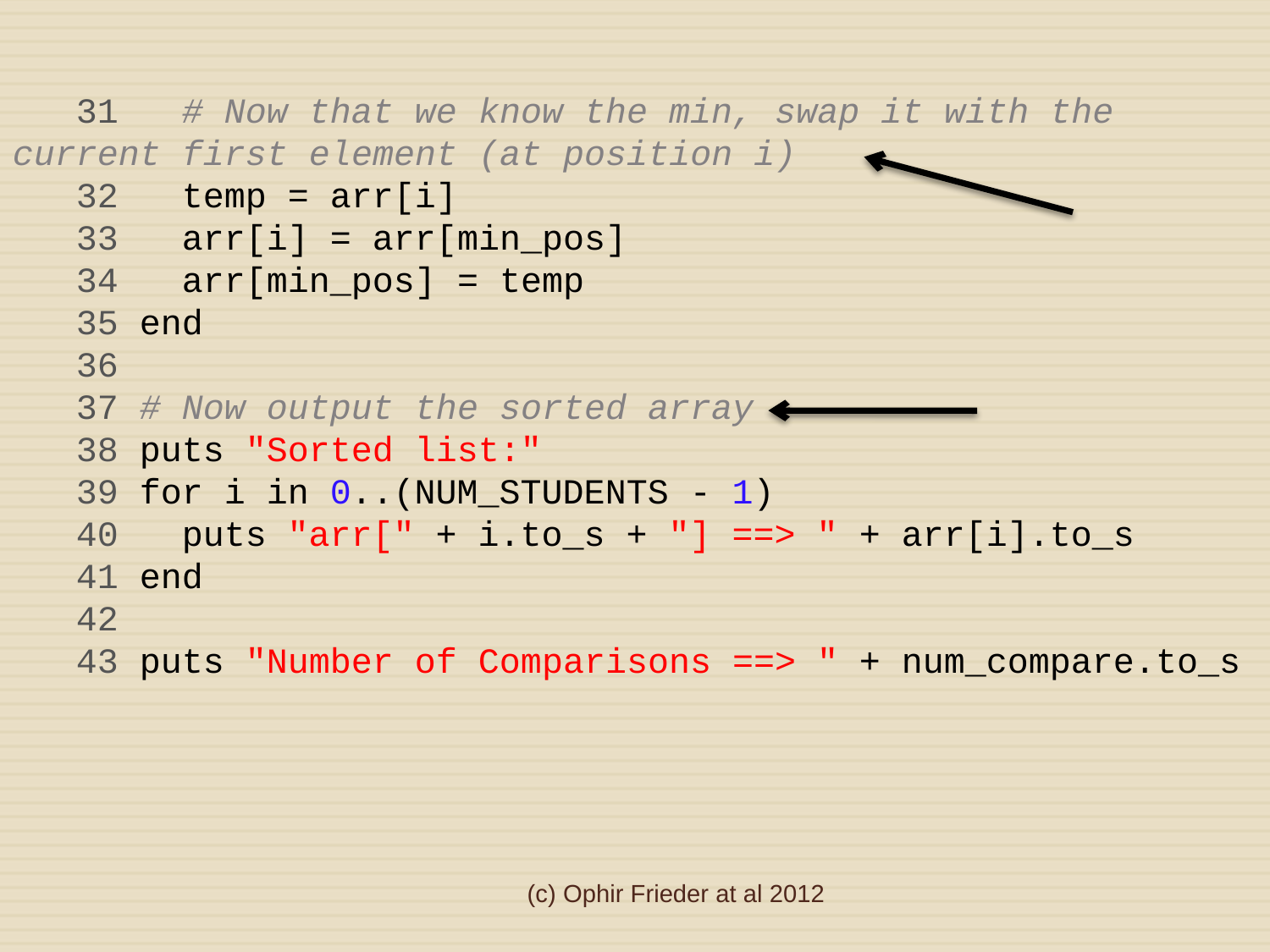

31   # Now that we know the min, swap it with the 	current first element (at position i)
   32   temp = arr[i]
   33   arr[i] = arr[min_pos]
   34   arr[min_pos] = temp
   35 end
   36
   37 # Now output the sorted array
   38 puts "Sorted list:"
   39 for i in 0..(NUM_STUDENTS - 1)
   40   puts "arr[" + i.to_s + "] ==> " + arr[i].to_s
   41 end
   42
   43 puts "Number of Comparisons ==> " + num_compare.to_s

(c) Ophir Frieder at al 2012